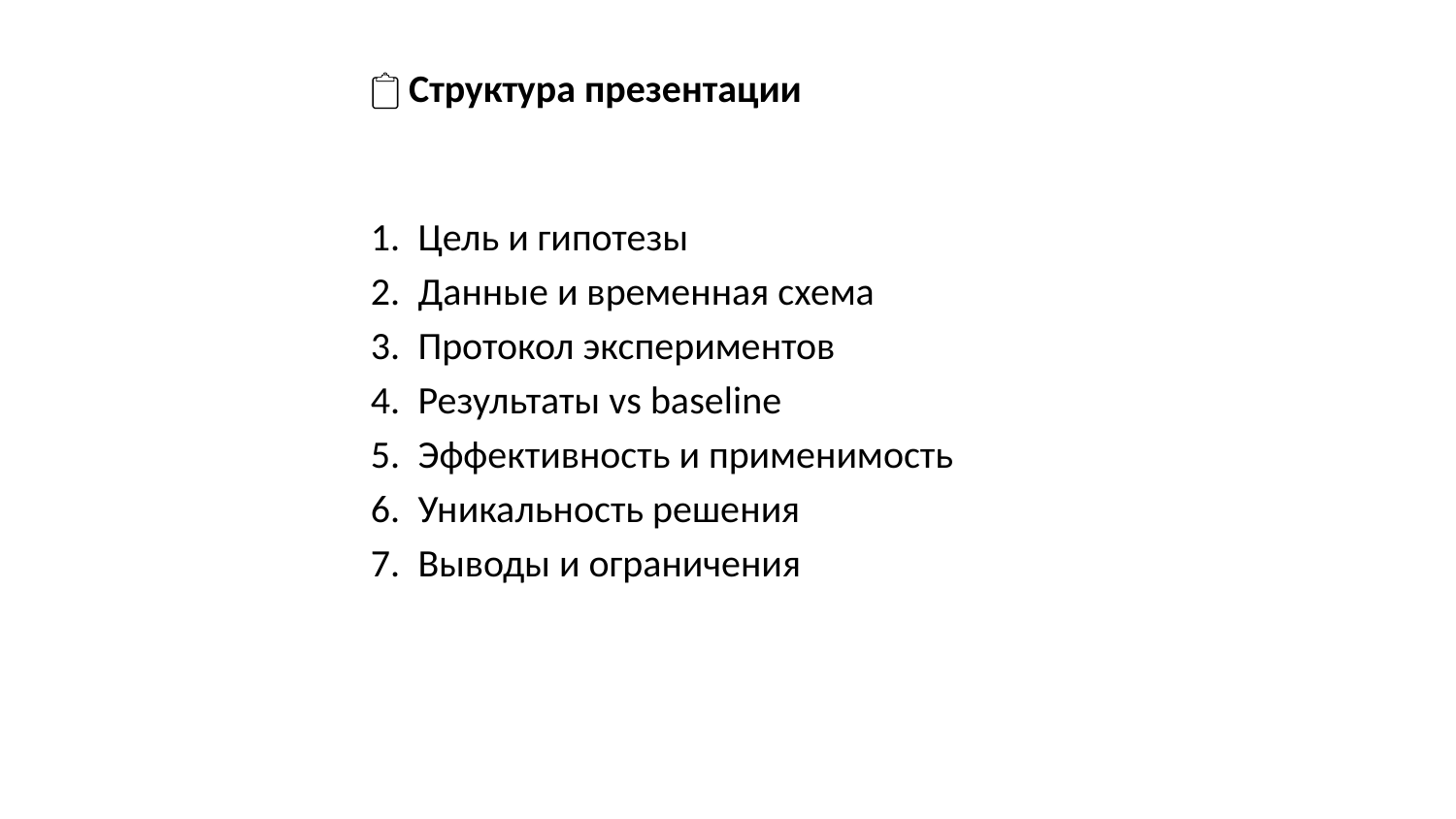

📋 Структура презентации

Цель и гипотезы
Данные и временная схема
Протокол экспериментов
Результаты vs baseline
Эффективность и применимость
Уникальность решения
Выводы и ограничения